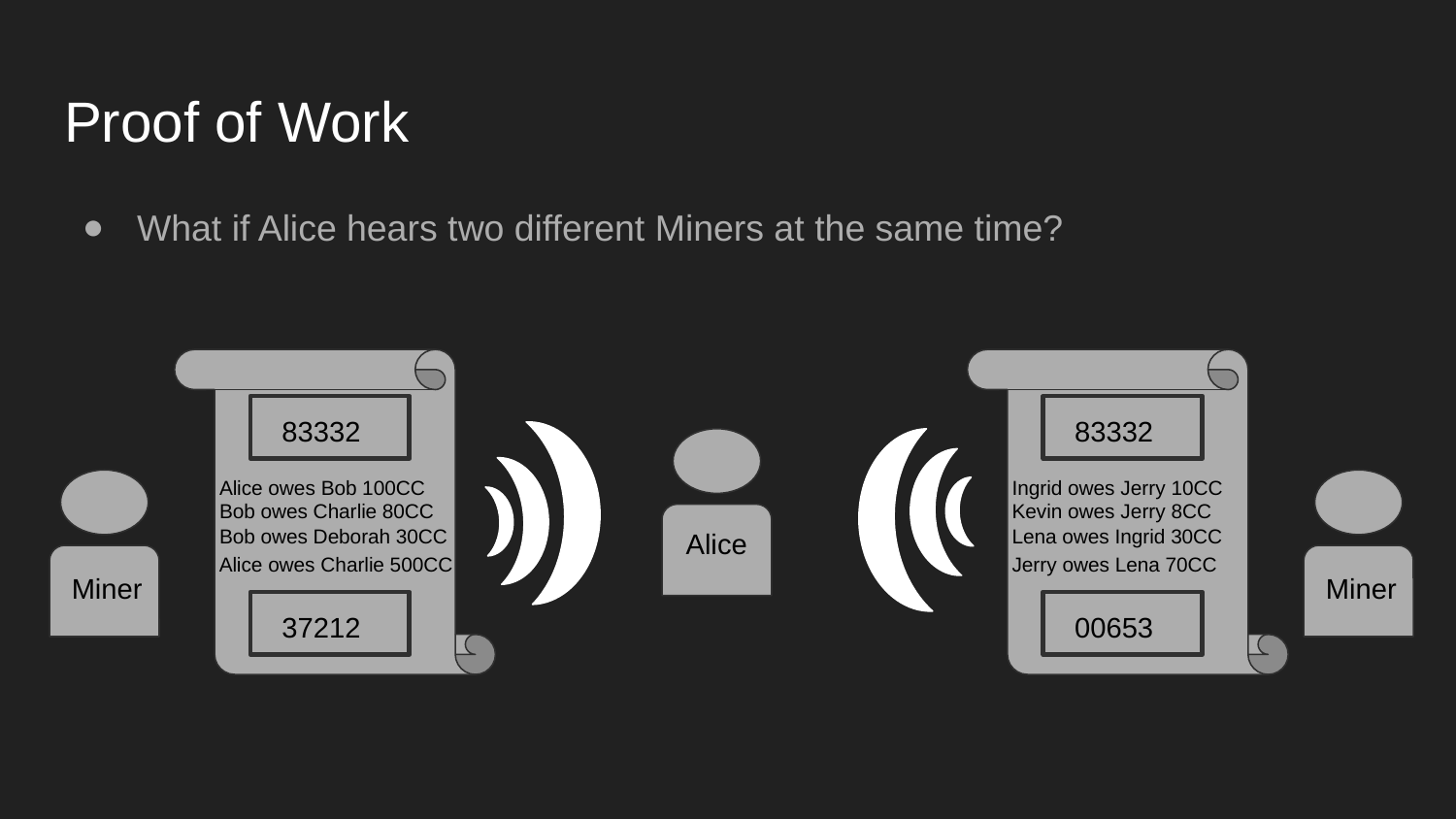

# Proof of Work
What if Alice hears two different Miners at the same time?

83332
83332

Alice owes Bob 100CC
Ingrid owes Jerry 10CC

Bob owes Charlie 80CC
Kevin owes Jerry 8CC

Bob owes Deborah 30CC
Lena owes Ingrid 30CC
Alice
Alice owes Charlie 500CC
Jerry owes Lena 70CC
Miner
Miner

37212
00653